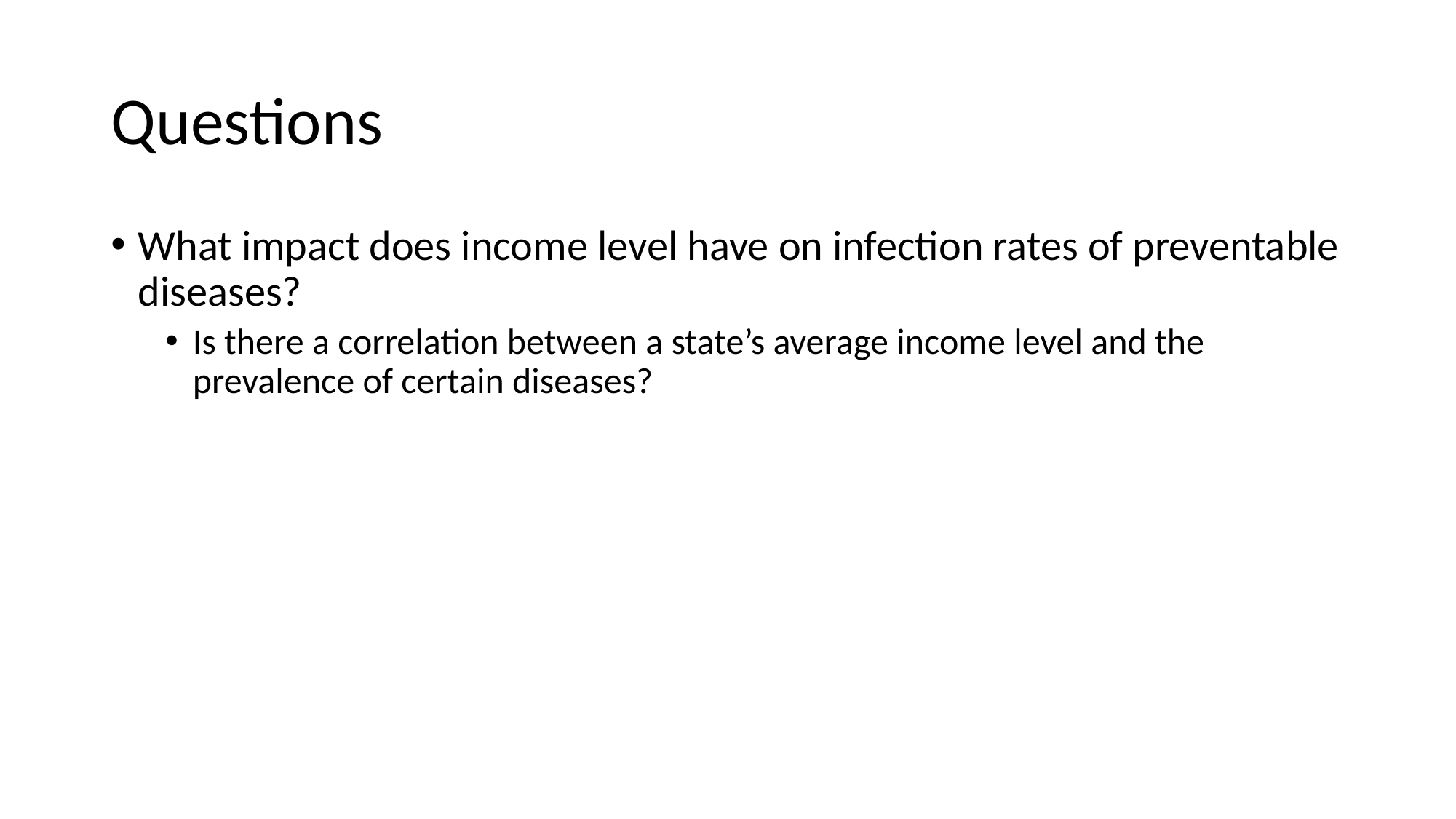

# Questions
What impact does income level have on infection rates of preventable diseases?
Is there a correlation between a state’s average income level and the prevalence of certain diseases?